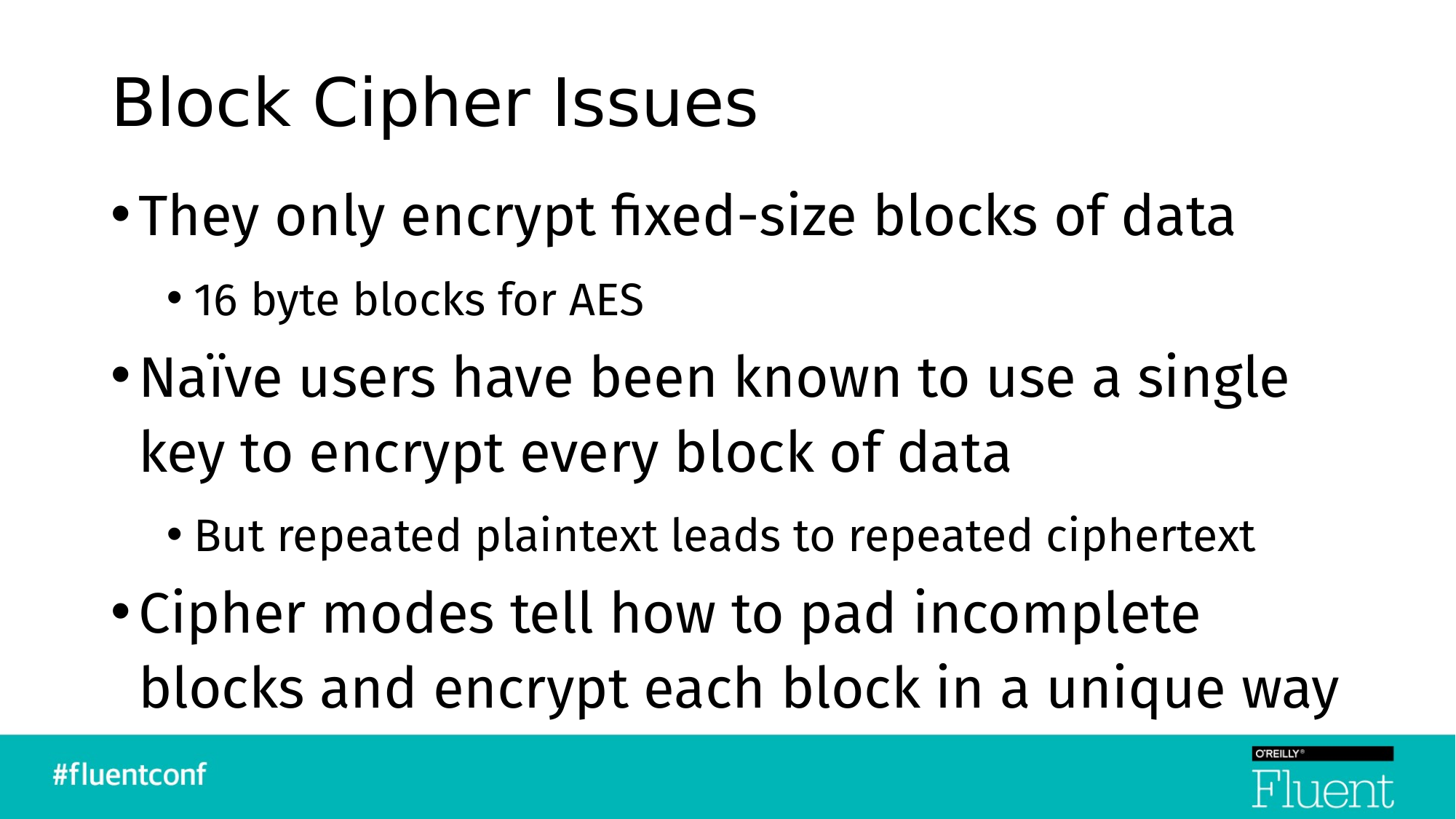

# Block Cipher Issues
They only encrypt fixed-size blocks of data
16 byte blocks for AES
Naïve users have been known to use a single key to encrypt every block of data
But repeated plaintext leads to repeated ciphertext
Cipher modes tell how to pad incomplete blocks and encrypt each block in a unique way